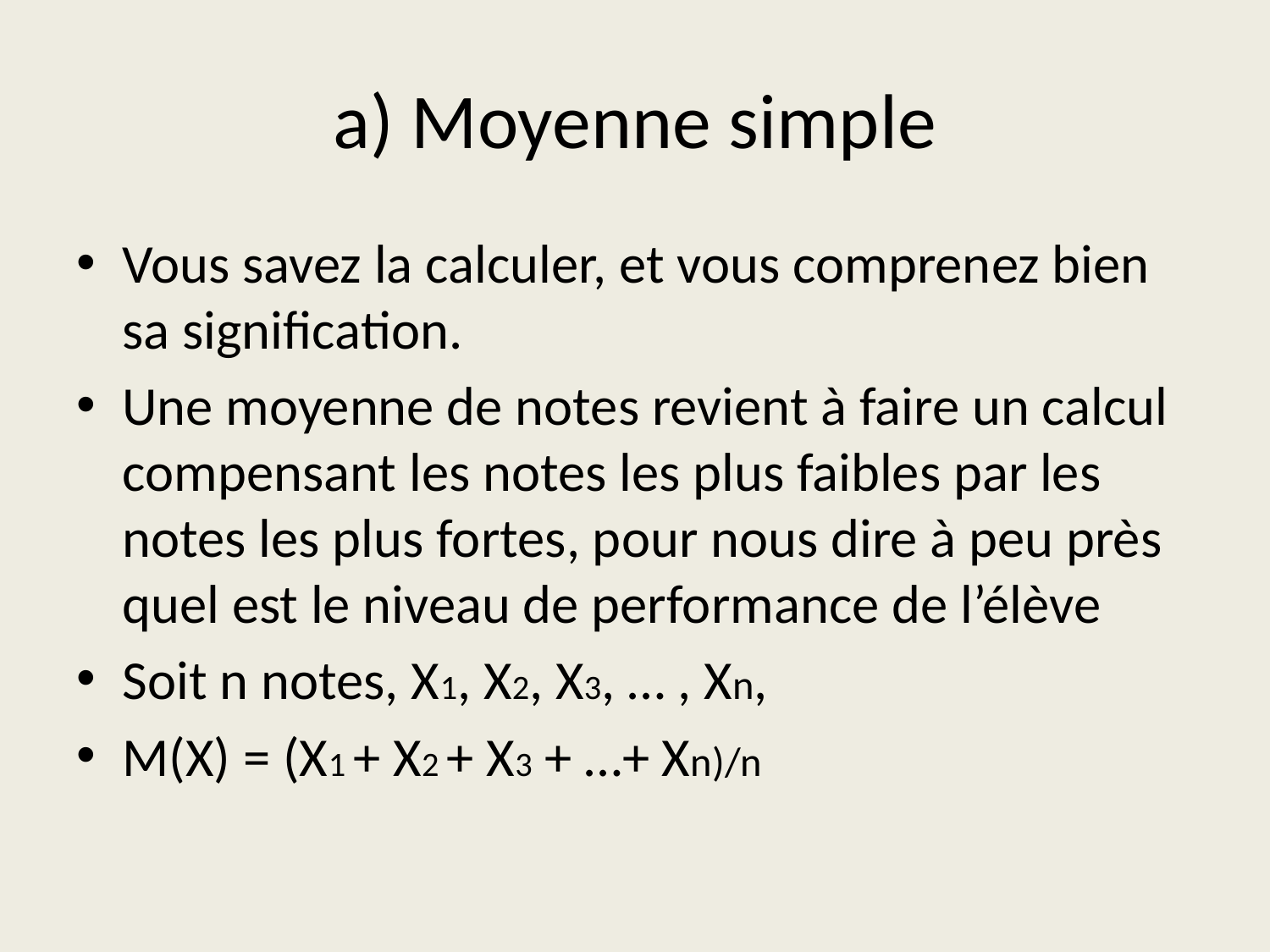

# a) Moyenne simple
Vous savez la calculer, et vous comprenez bien sa signification.
Une moyenne de notes revient à faire un calcul compensant les notes les plus faibles par les notes les plus fortes, pour nous dire à peu près quel est le niveau de performance de l’élève
Soit n notes, X1, X2, X3, … , Xn,
M(X) = (X1 + X2 + X3 + …+ Xn)/n